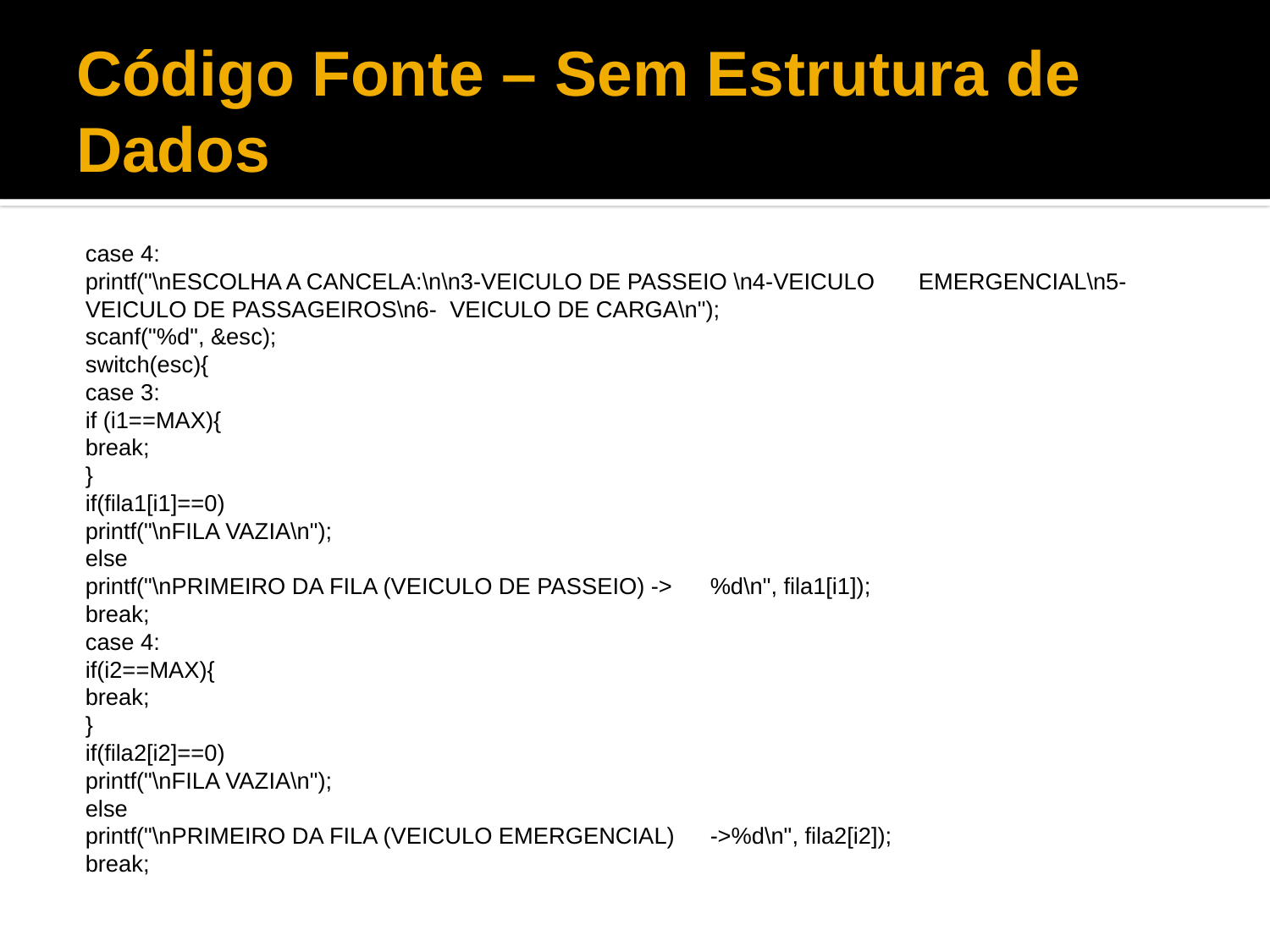

# Código Fonte – Sem Estrutura de Dados
case 4:
	printf("\nESCOLHA A CANCELA:\n\n3-VEICULO DE PASSEIO \n4-VEICULO 	EMERGENCIAL\n5-VEICULO DE PASSAGEIROS\n6-	VEICULO DE CARGA\n");
	scanf("%d", &esc);
	switch(esc){
		case 3:
			if (i1==MAX){
				break;
			}
			if(fila1[i1]==0)
				printf("\nFILA VAZIA\n");
			else
				printf("\nPRIMEIRO DA FILA (VEICULO DE PASSEIO) -> 				%d\n", fila1[i1]);
		break;
		case 4:
			if(i2==MAX){
				break;
			}
			if(fila2[i2]==0)
				printf("\nFILA VAZIA\n");
			else
				printf("\nPRIMEIRO DA FILA (VEICULO EMERGENCIAL) 				->%d\n", fila2[i2]);
		break;